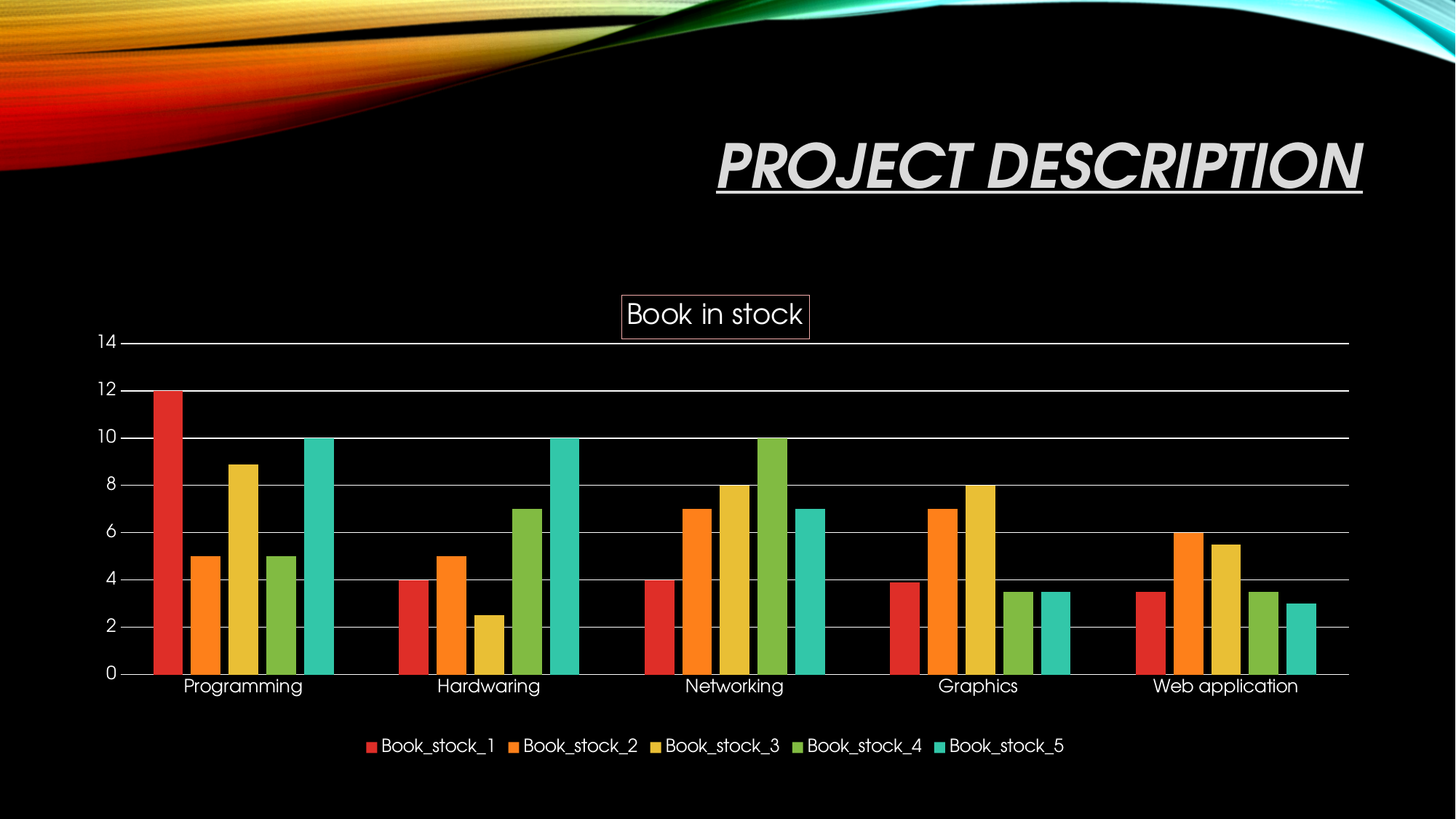

# Project description

### Chart: Book in stock

| Category | Book_stock_1 | Book_stock_2 | Book_stock_3 | Book_stock_4 | Book_stock_5 |
|---|---|---|---|---|---|
| Programming | 12.0 | 5.0 | 8.9 | 5.0 | 10.0 |
| Hardwaring | 4.0 | 5.0 | 2.5 | 7.0 | 10.0 |
| Networking | 4.0 | 7.0 | 8.0 | 10.0 | 7.0 |
| Graphics  | 3.9 | 7.0 | 8.0 | 3.5 | 3.5 |
| Web application | 3.5 | 6.0 | 5.5 | 3.5 | 3.0 |